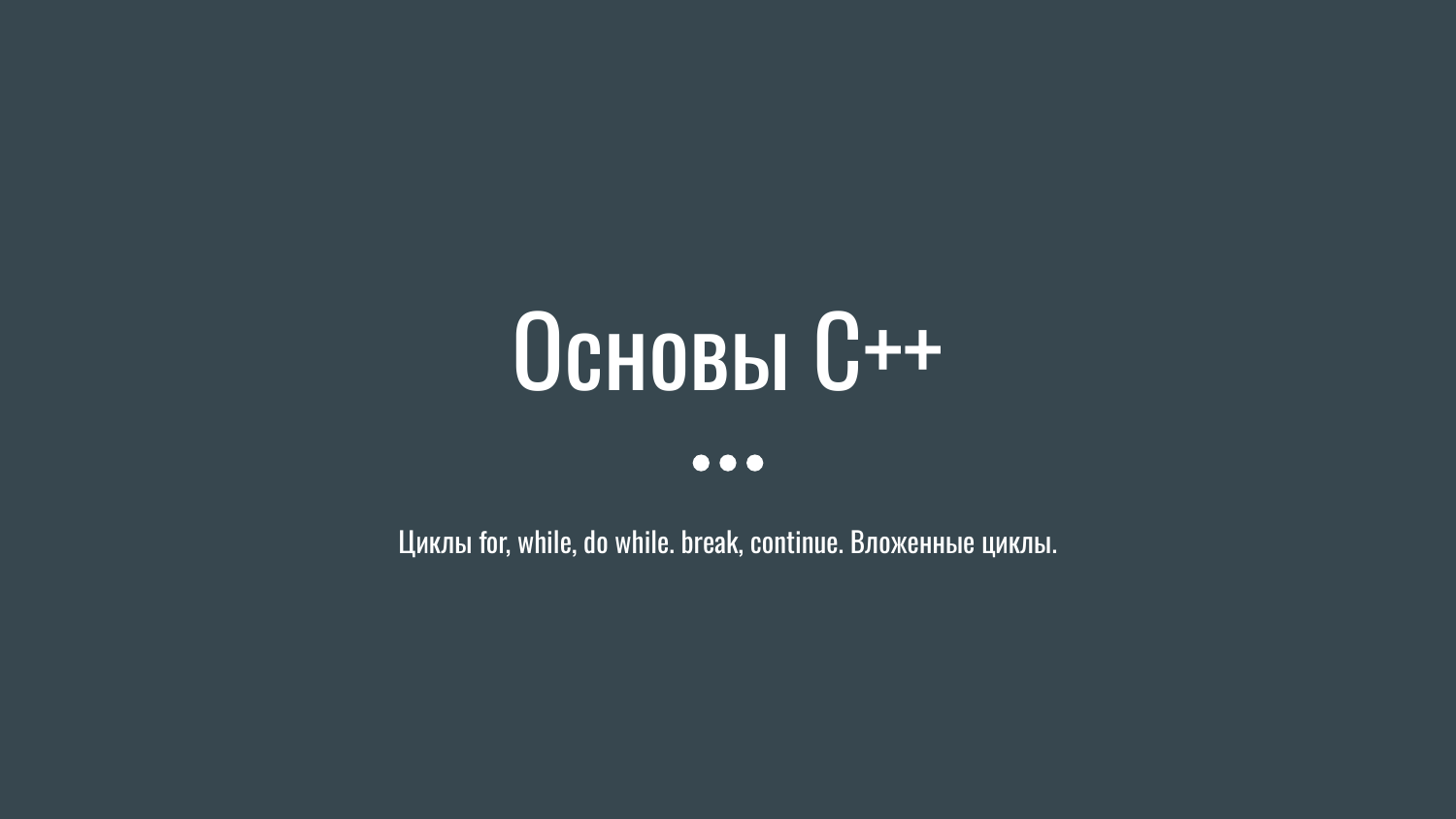

# Основы С++
Циклы for, while, do while. break, continue. Вложенные циклы.